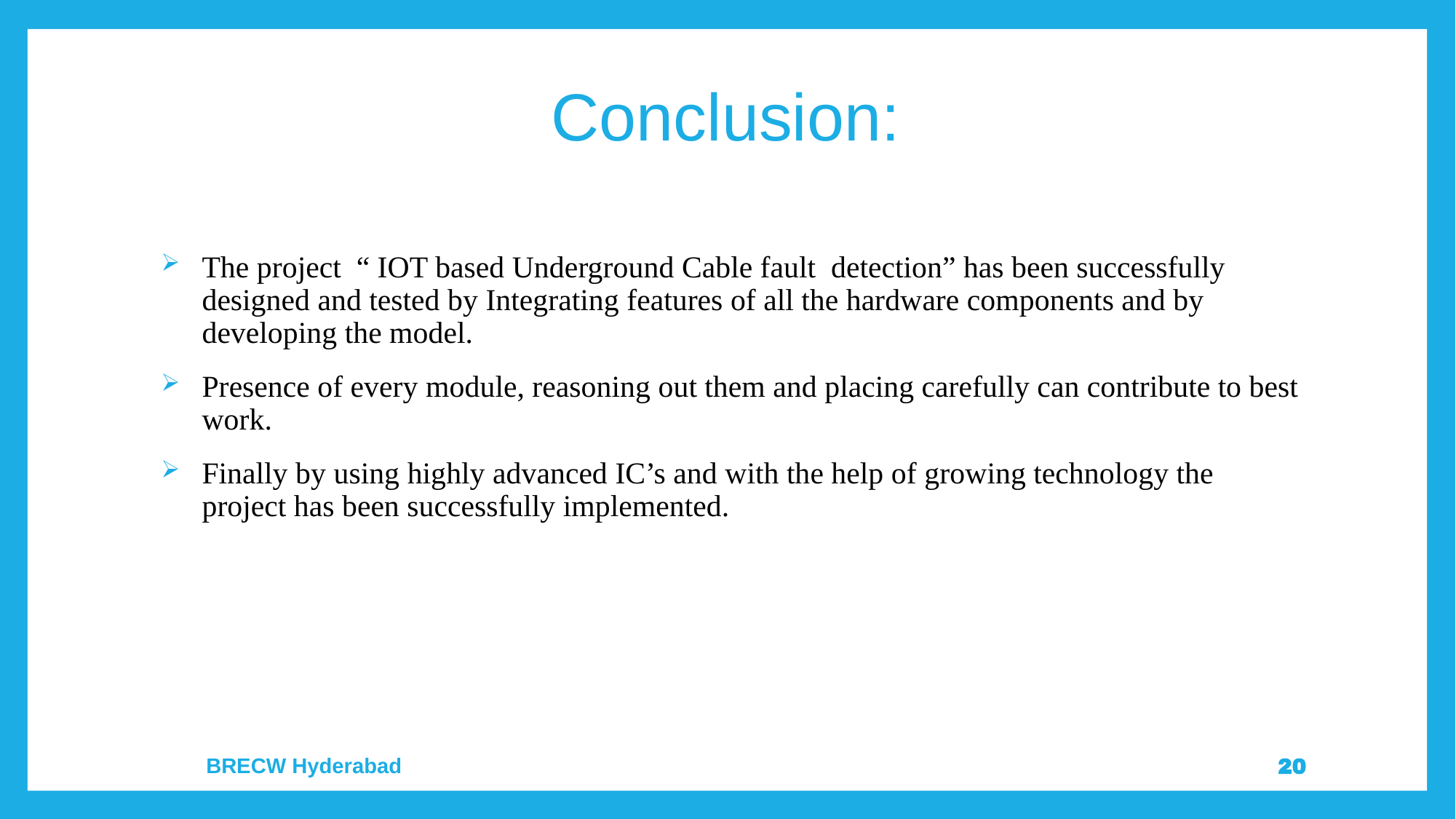

# Conclusion:
The project  “ IOT based Underground Cable fault  detection” has been successfully designed and tested by Integrating features of all the hardware components and by developing the model.
Presence of every module, reasoning out them and placing carefully can contribute to best work.
Finally by using highly advanced IC’s and with the help of growing technology the project has been successfully implemented.

BRECW Hyderabad
20